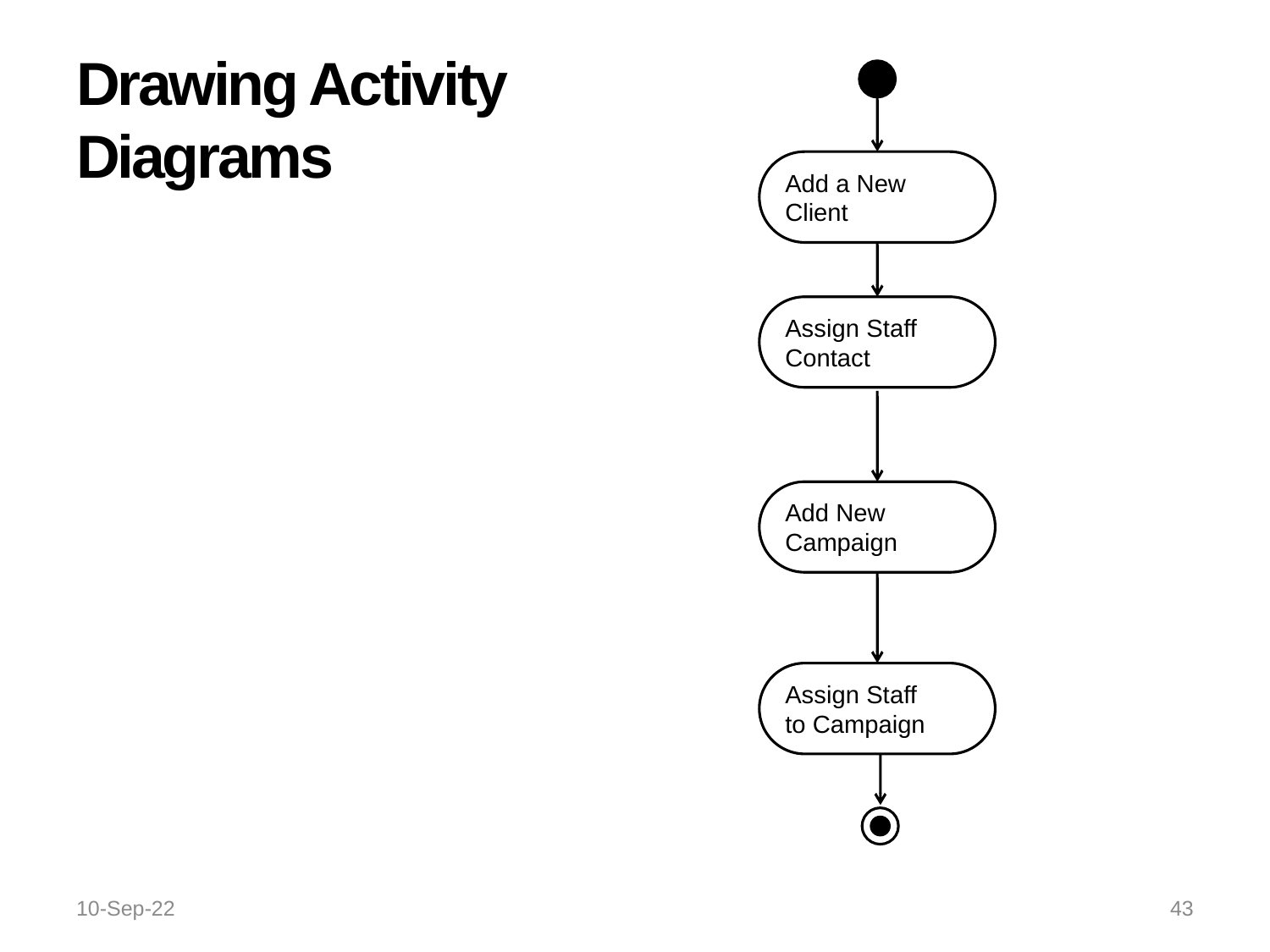

# Drawing Activity Diagrams

Add a New
Client

Assign Staff
Contact

Add New
Campaign

Assign Staff
to Campaign

10-Sep-22
43